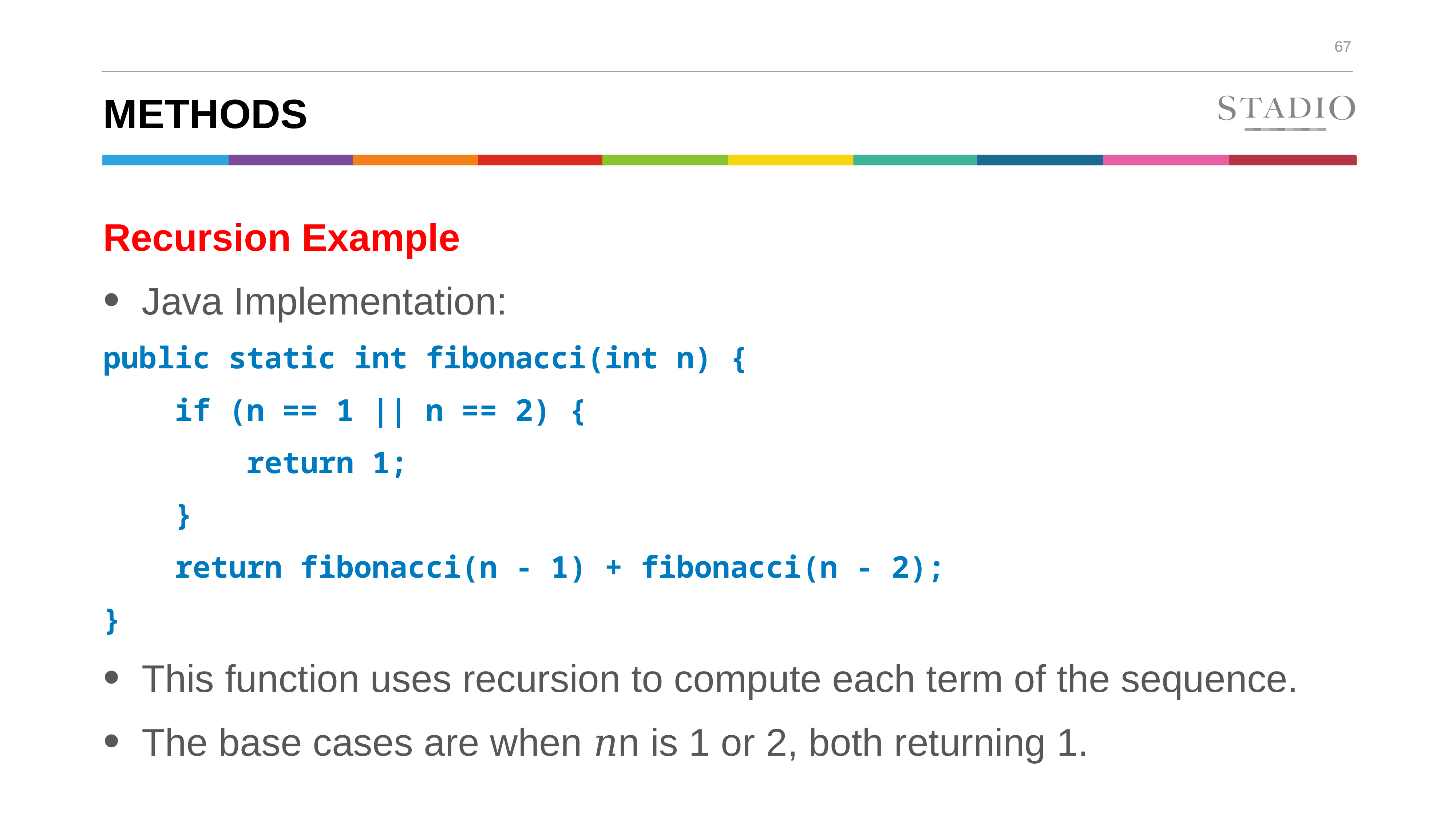

# methods

Recursion Example
Java Implementation:
public static int fibonacci(int n) {
    if (n == 1 || n == 2) {
        return 1;
    }
    return fibonacci(n - 1) + fibonacci(n - 2);
}
This function uses recursion to compute each term of the sequence.
The base cases are when 𝑛n is 1 or 2, both returning 1.